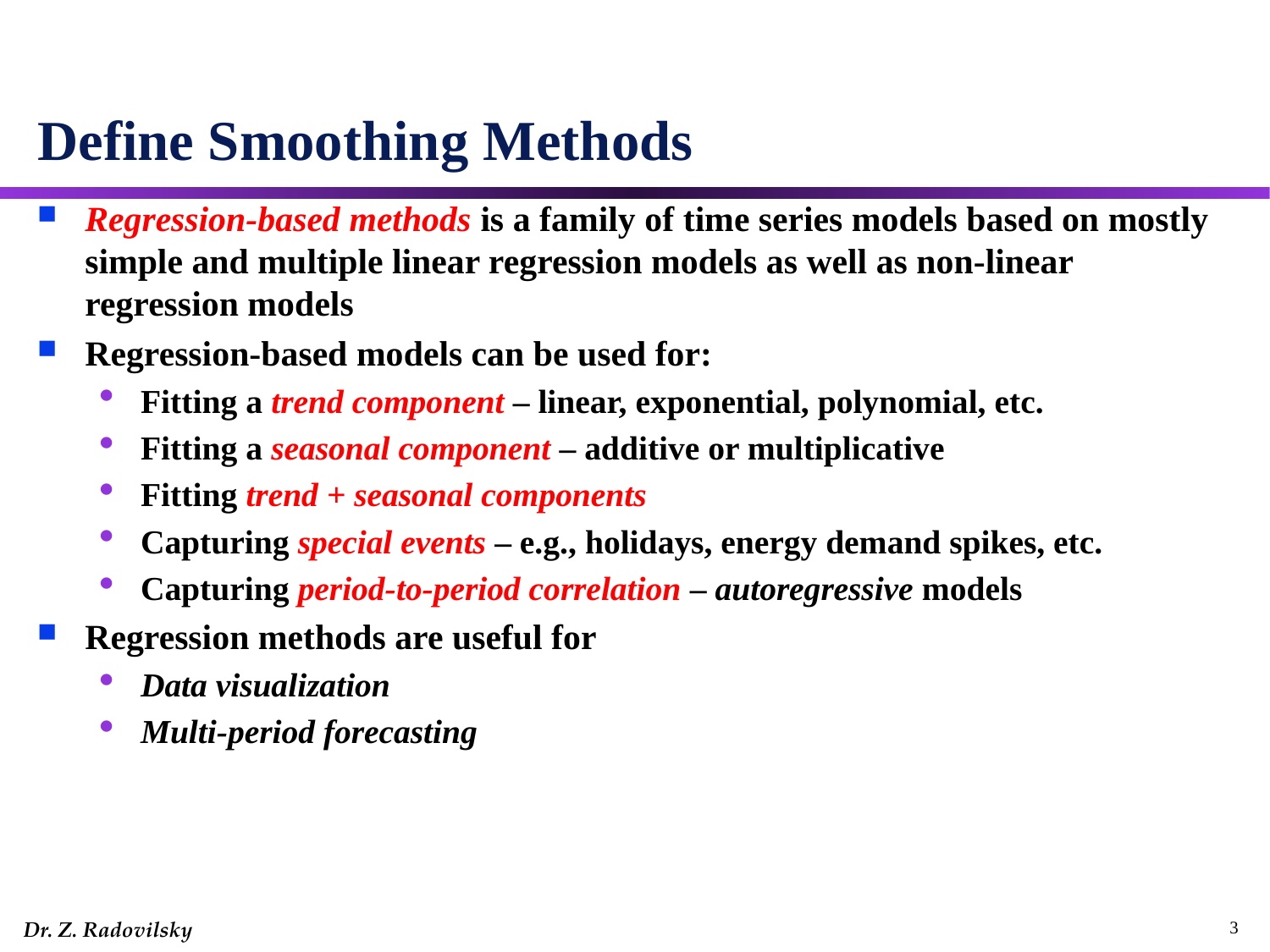

# Define Smoothing Methods
Regression-based methods is a family of time series models based on mostly simple and multiple linear regression models as well as non-linear regression models
Regression-based models can be used for:
Fitting a trend component – linear, exponential, polynomial, etc.
Fitting a seasonal component – additive or multiplicative
Fitting trend + seasonal components
Capturing special events – e.g., holidays, energy demand spikes, etc.
Capturing period-to-period correlation – autoregressive models
Regression methods are useful for
Data visualization
Multi-period forecasting